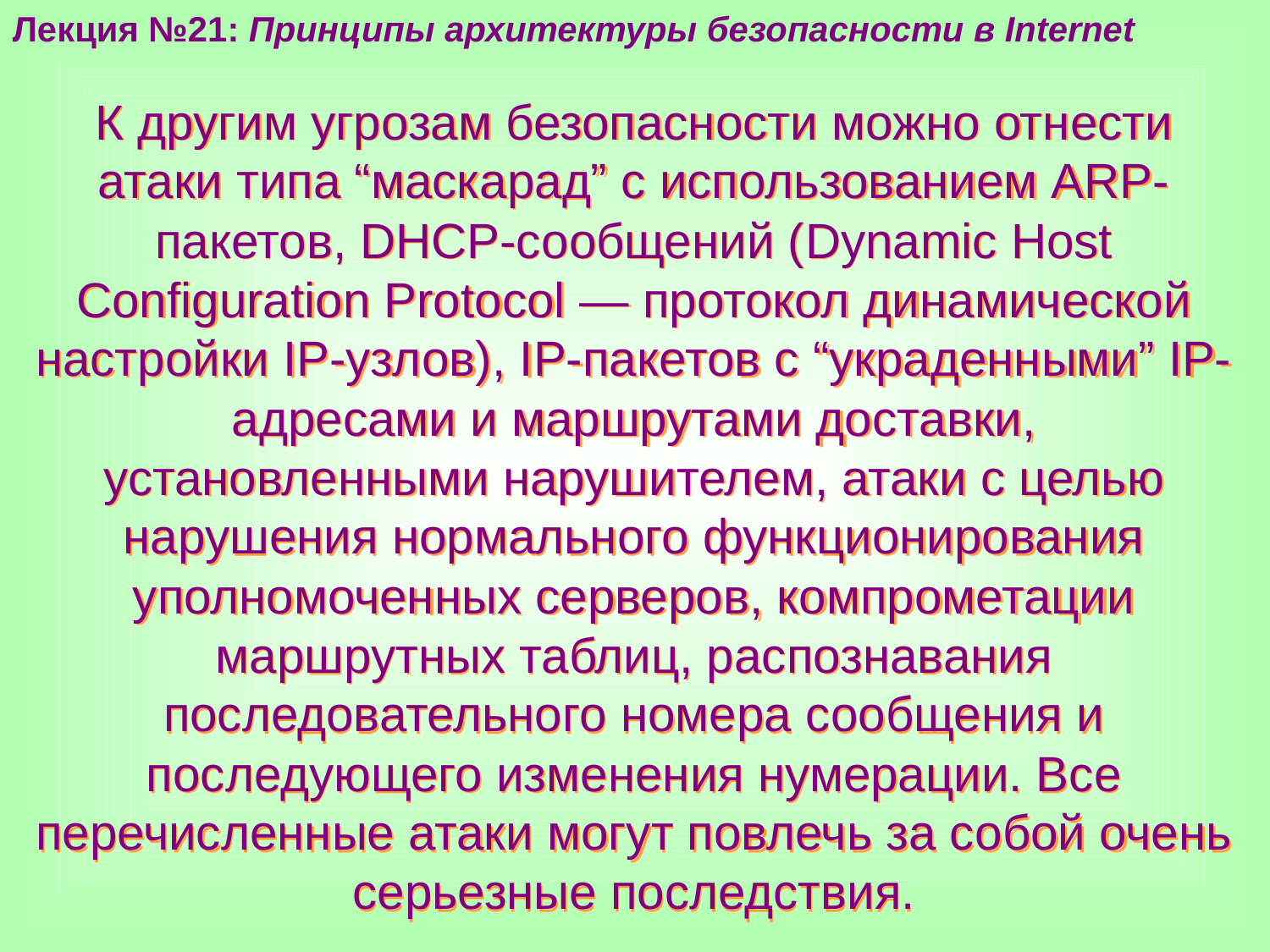

Лекция №21: Принципы архитектуры безопасности в Internet
К другим угрозам безопасности можно отнести атаки типа “маскарад” с использованием ARP-пакетов, DHCP-сообщений (Dynamic Host Configuration Protocol — протокол динамической настройки IP-узлов), IP-пакетов с “украденными” IP-адресами и маршрутами доставки, установленными нарушителем, атаки с целью нарушения нормального функционирования уполномоченных серверов, компрометации маршрутных таблиц, распознавания последовательного номера сообщения и последующего изменения нумерации. Все перечисленные атаки могут повлечь за собой очень серьезные последствия.